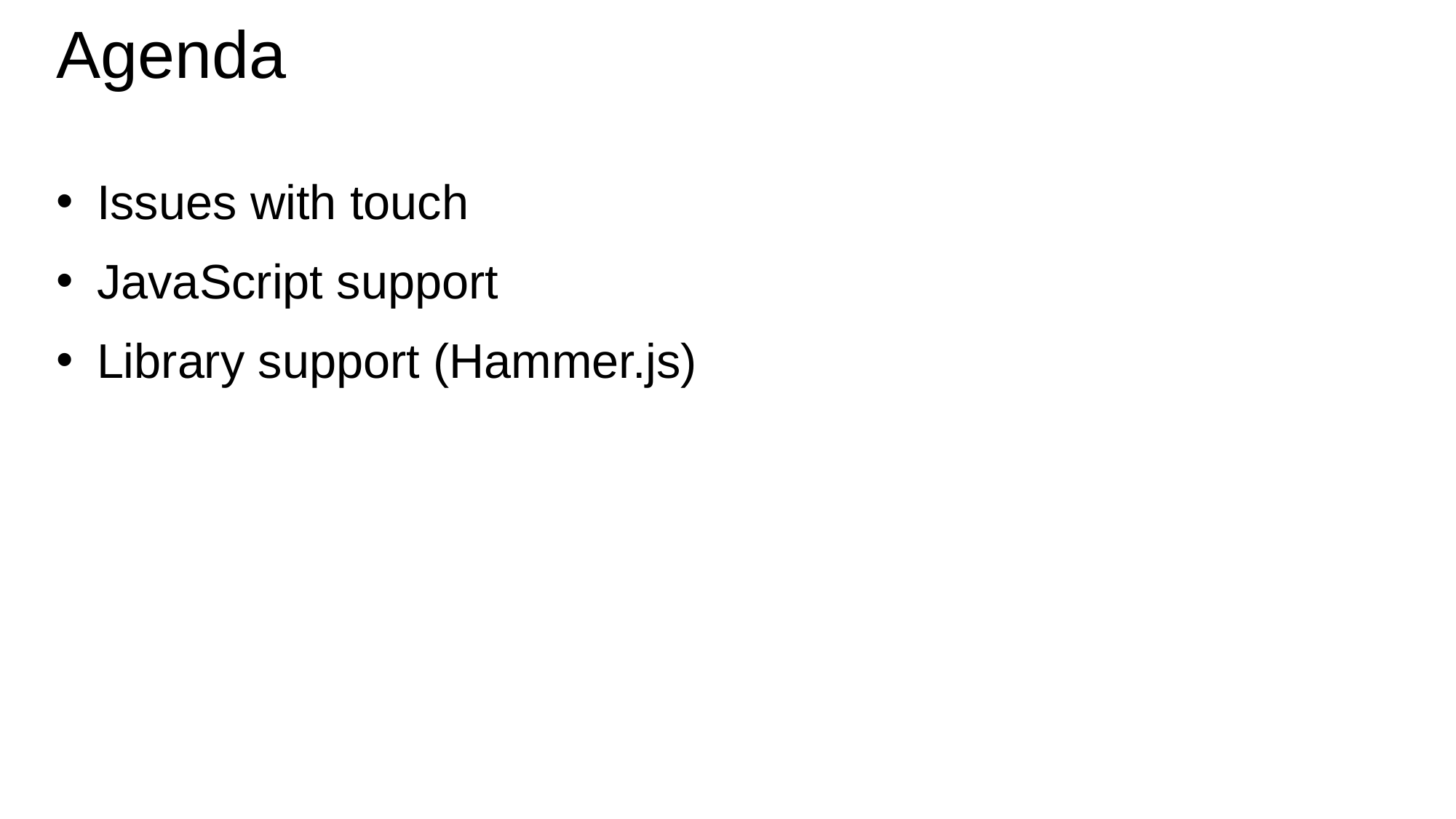

# Agenda
Issues with touch
JavaScript support
Library support (Hammer.js)